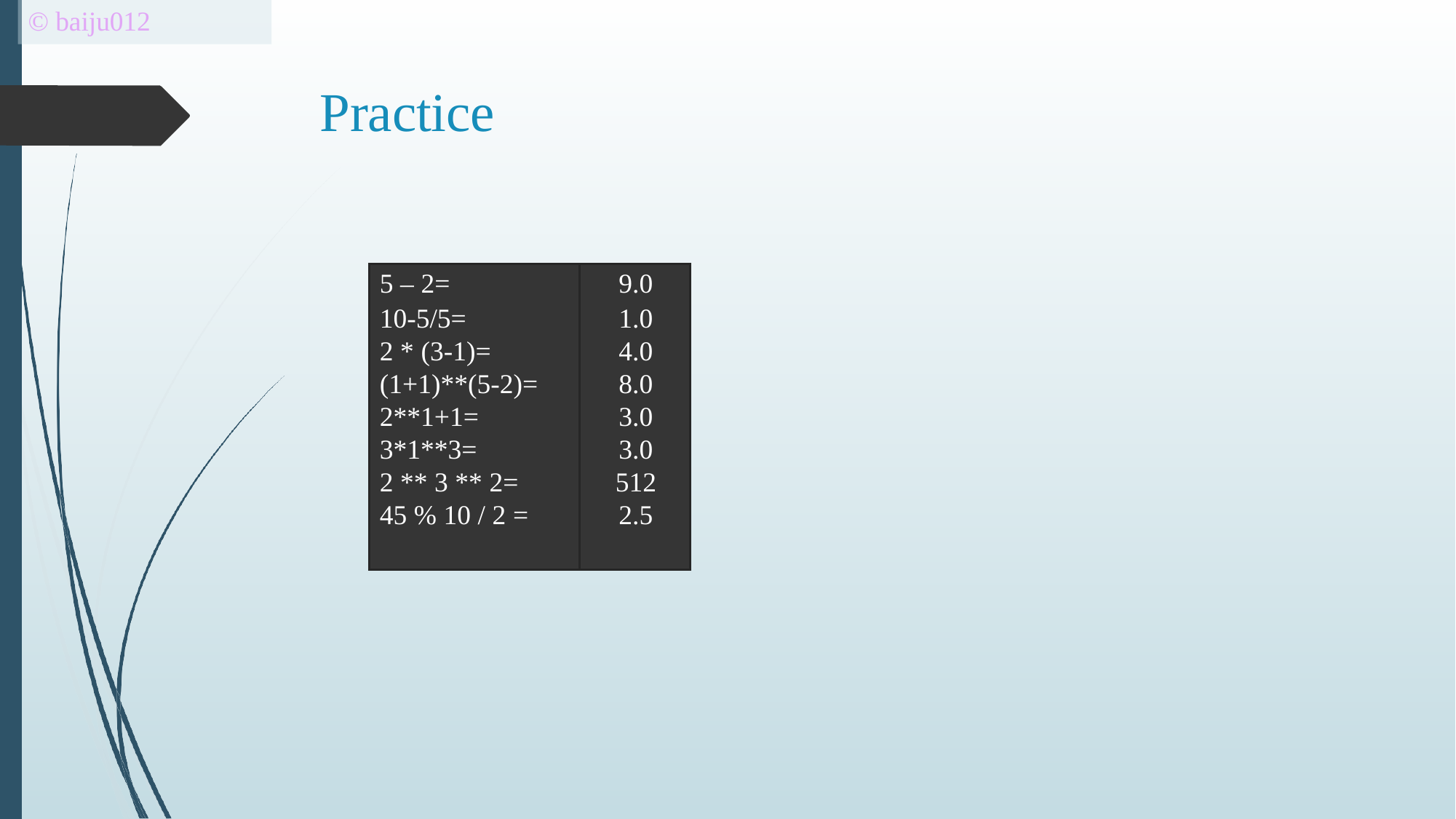

© baiju012
# Practice
| 5 – 2= | 9.0 |
| --- | --- |
| 10-5/5= | 1.0 |
| 2 \* (3-1)= | 4.0 |
| (1+1)\*\*(5-2)= | 8.0 |
| 2\*\*1+1= | 3.0 |
| 3\*1\*\*3= | 3.0 |
| 2 \*\* 3 \*\* 2= | 512 |
| 45 % 10 / 2 = | 2.5 |